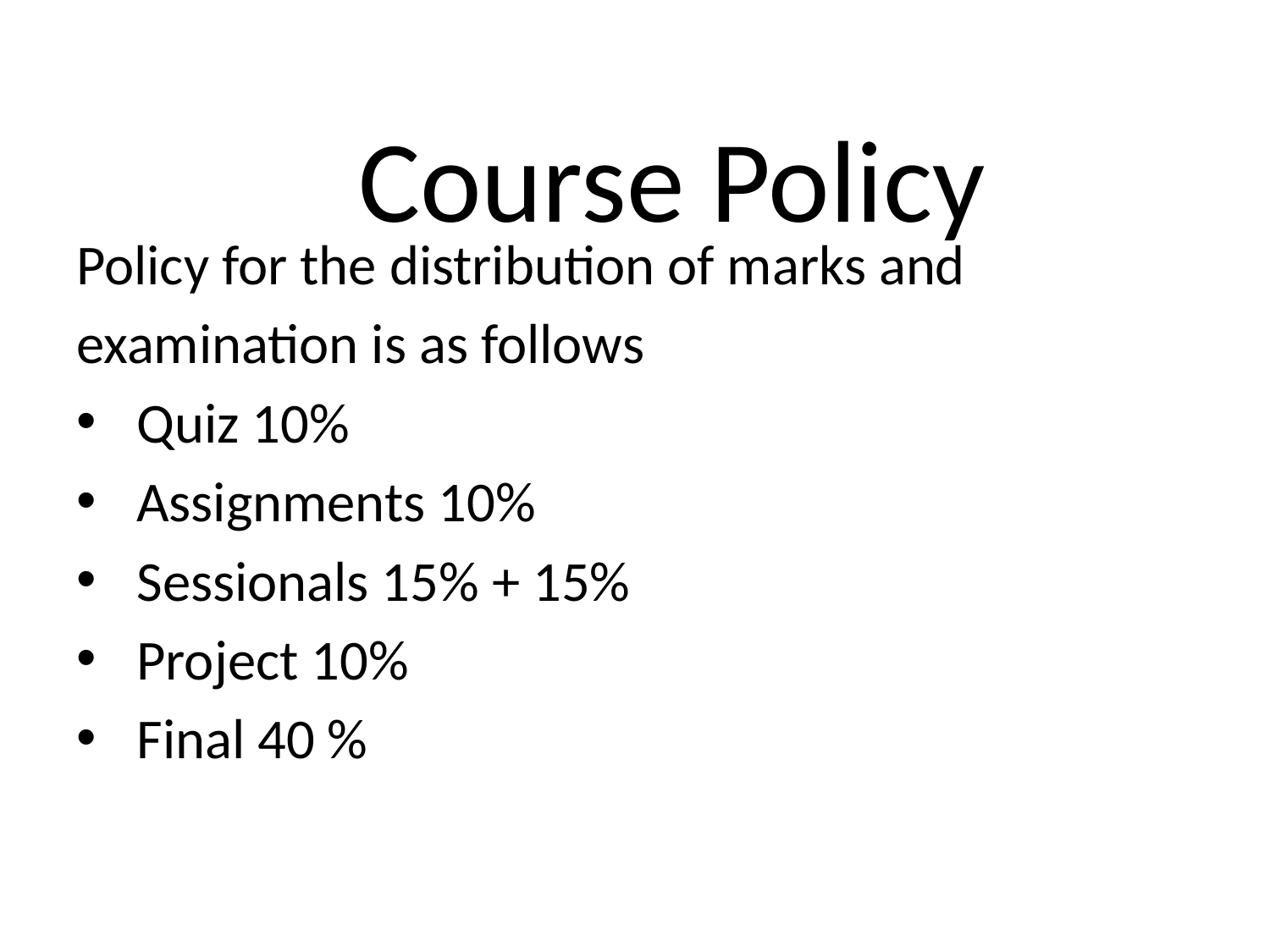

# Course Policy
Policy for the distribution of marks and
examination is as follows
 Quiz 10%
 Assignments 10%
 Sessionals 15% + 15%
 Project 10%
 Final 40 %